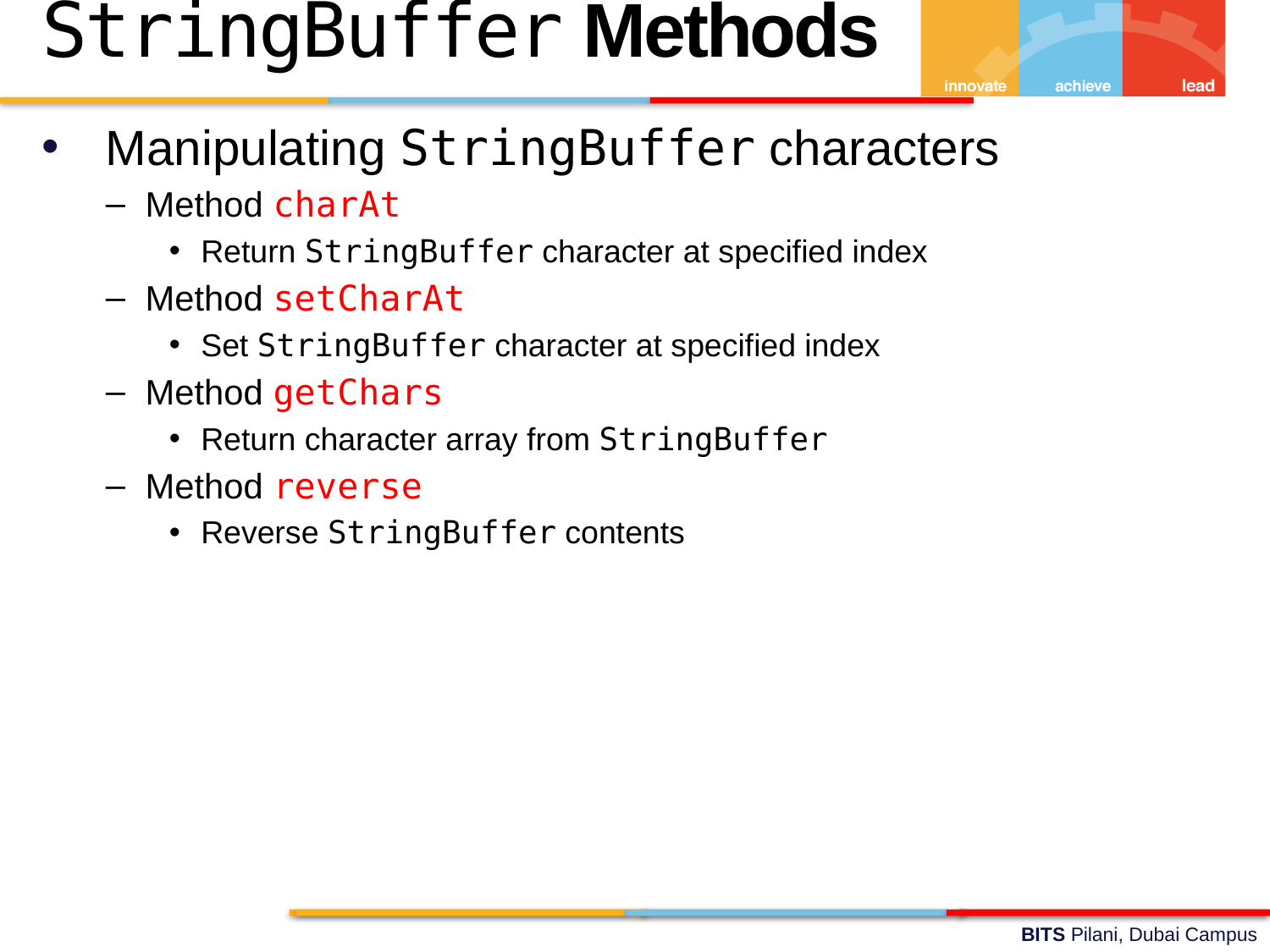

StringBuffer Methods

Manipulating StringBuffer characters
Method charAt
Return StringBuffer character at specified index
Method setCharAt
Set StringBuffer character at specified index
Method getChars
Return character array from StringBuffer
Method reverse
Reverse StringBuffer contents